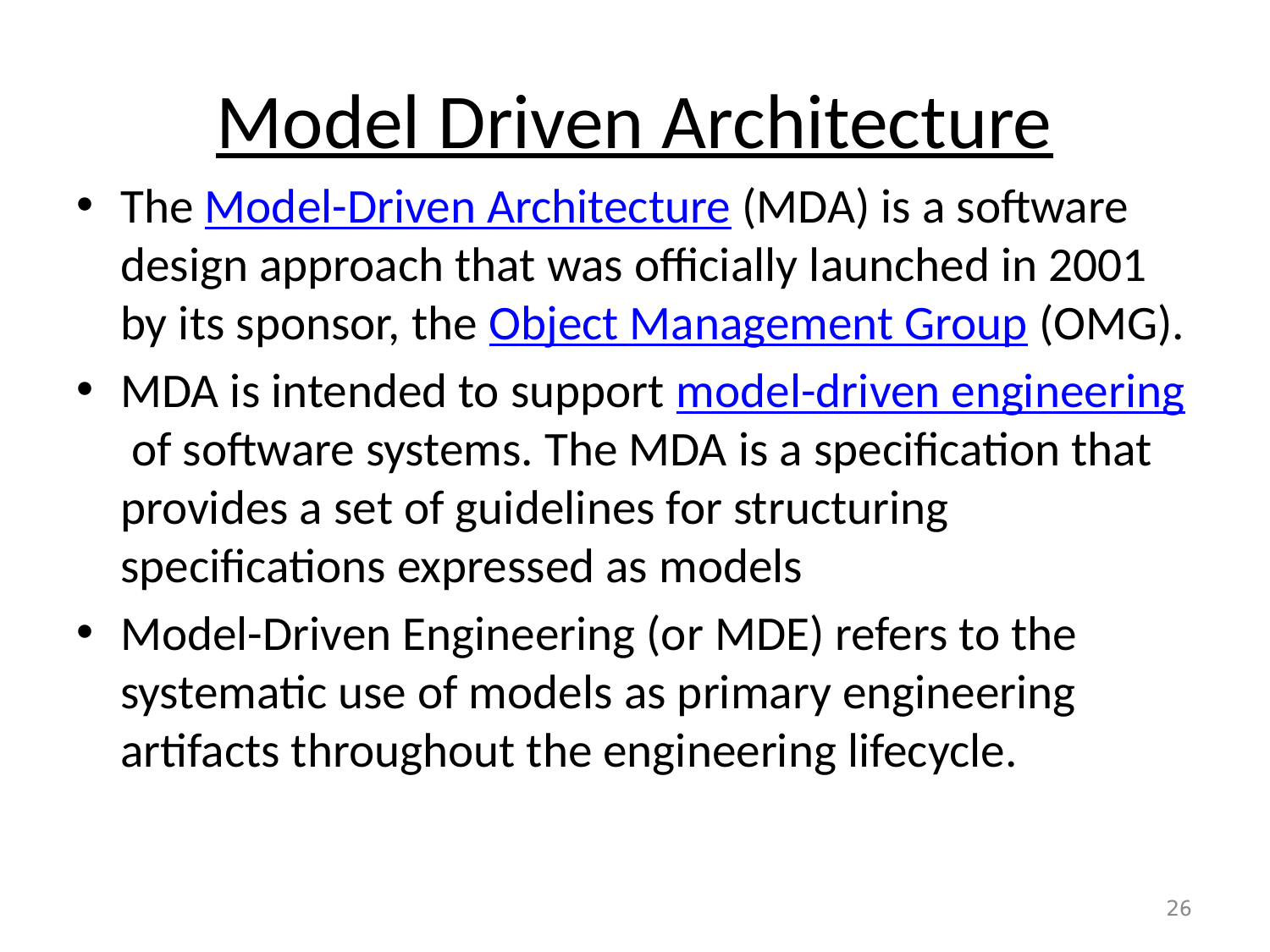

# Model Driven Architecture
The Model-Driven Architecture (MDA) is a software design approach that was officially launched in 2001 by its sponsor, the Object Management Group (OMG).
MDA is intended to support model-driven engineering of software systems. The MDA is a specification that provides a set of guidelines for structuring specifications expressed as models
Model-Driven Engineering (or MDE) refers to the systematic use of models as primary engineering artifacts throughout the engineering lifecycle.

26